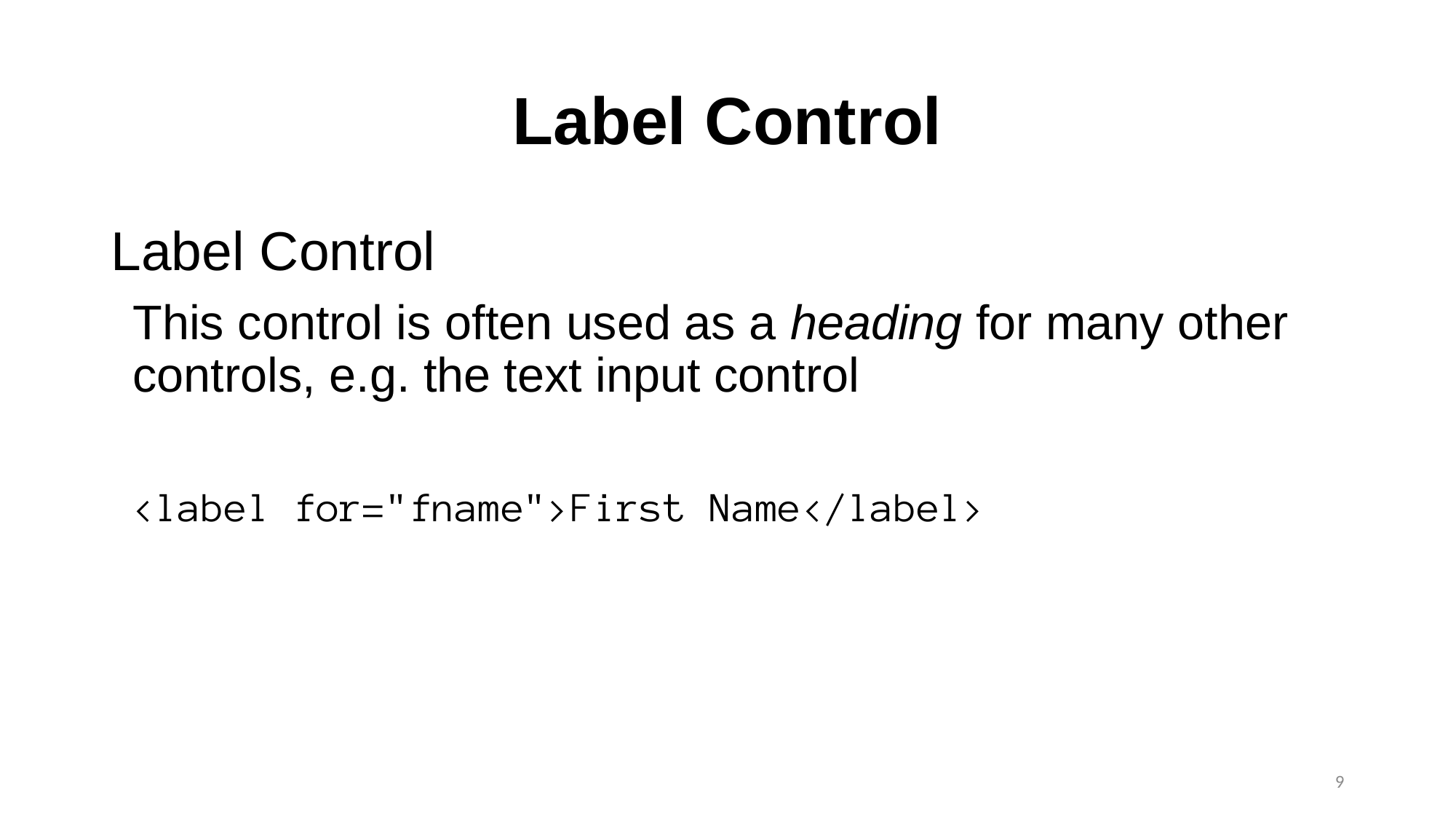

# Label Control
Label Control
This control is often used as a heading for many other controls, e.g. the text input control

<label for="fname">First Name</label>

9